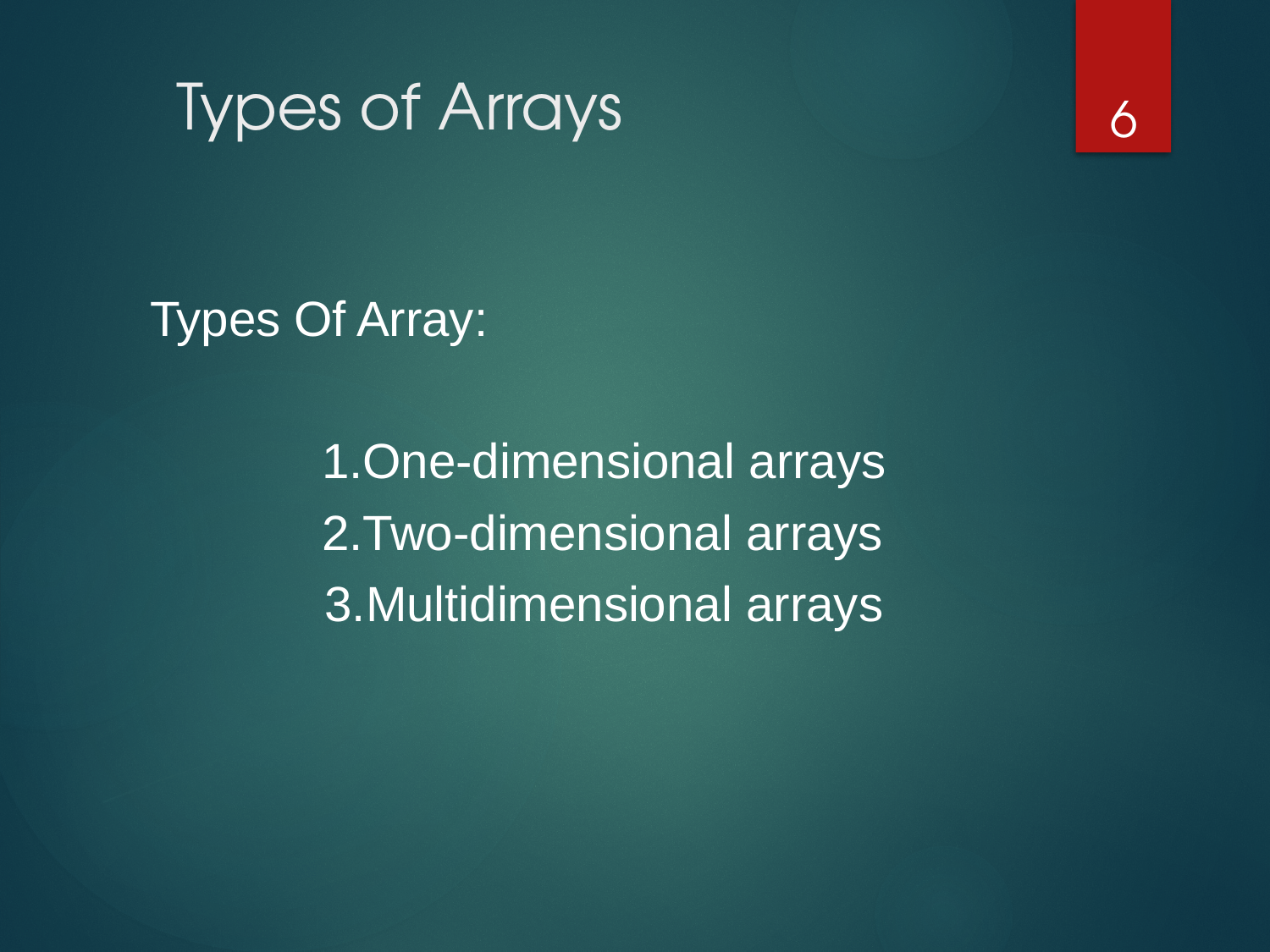

6
# Types of Arrays
Types Of Array:
1.One-dimensional arrays
2.Two-dimensional arrays
3.Multidimensional arrays